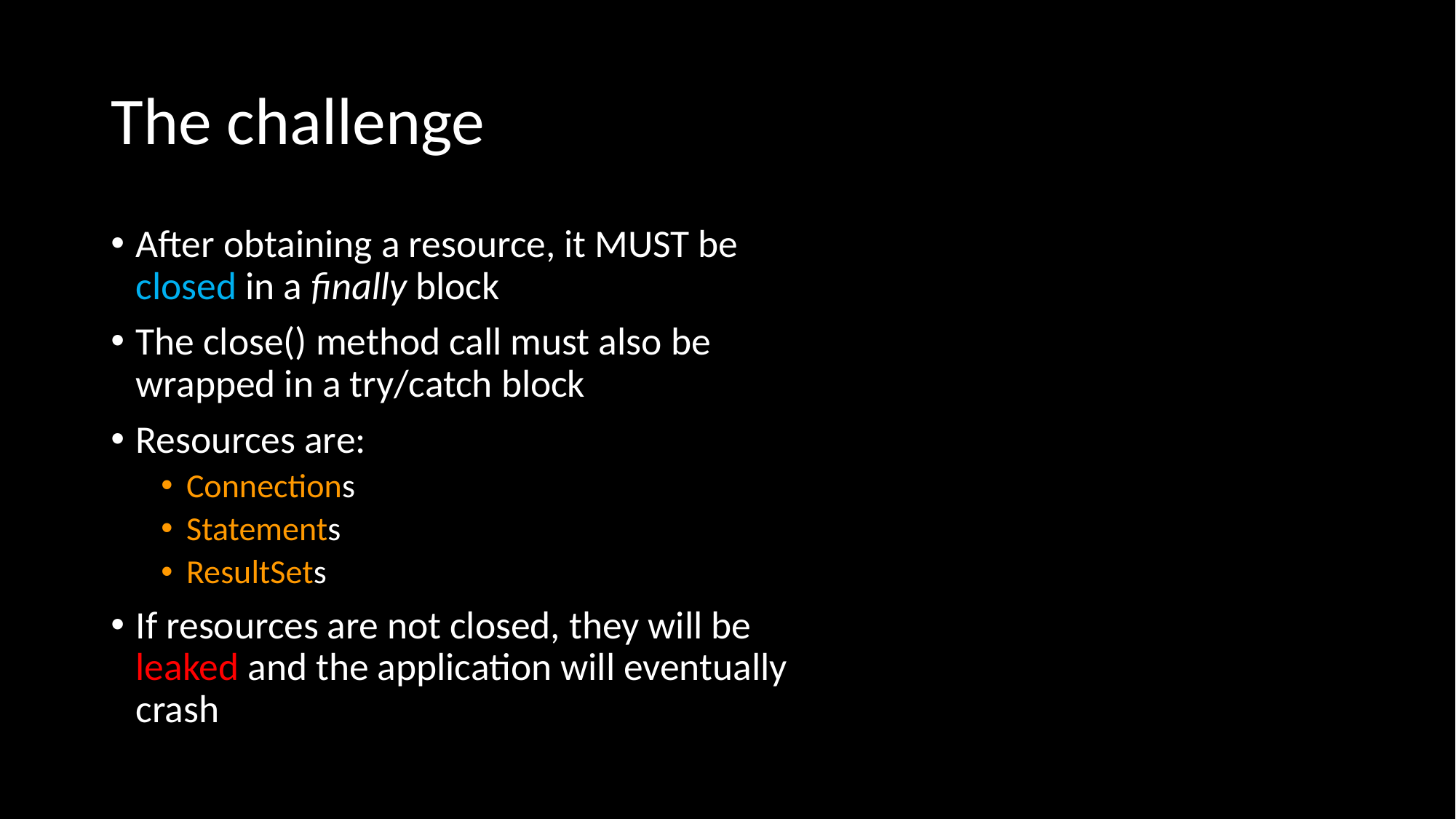

# The challenge
After obtaining a resource, it MUST be closed in a finally block
The close() method call must also be wrapped in a try/catch block
Resources are:
Connections
Statements
ResultSets
If resources are not closed, they will be leaked and the application will eventually crash